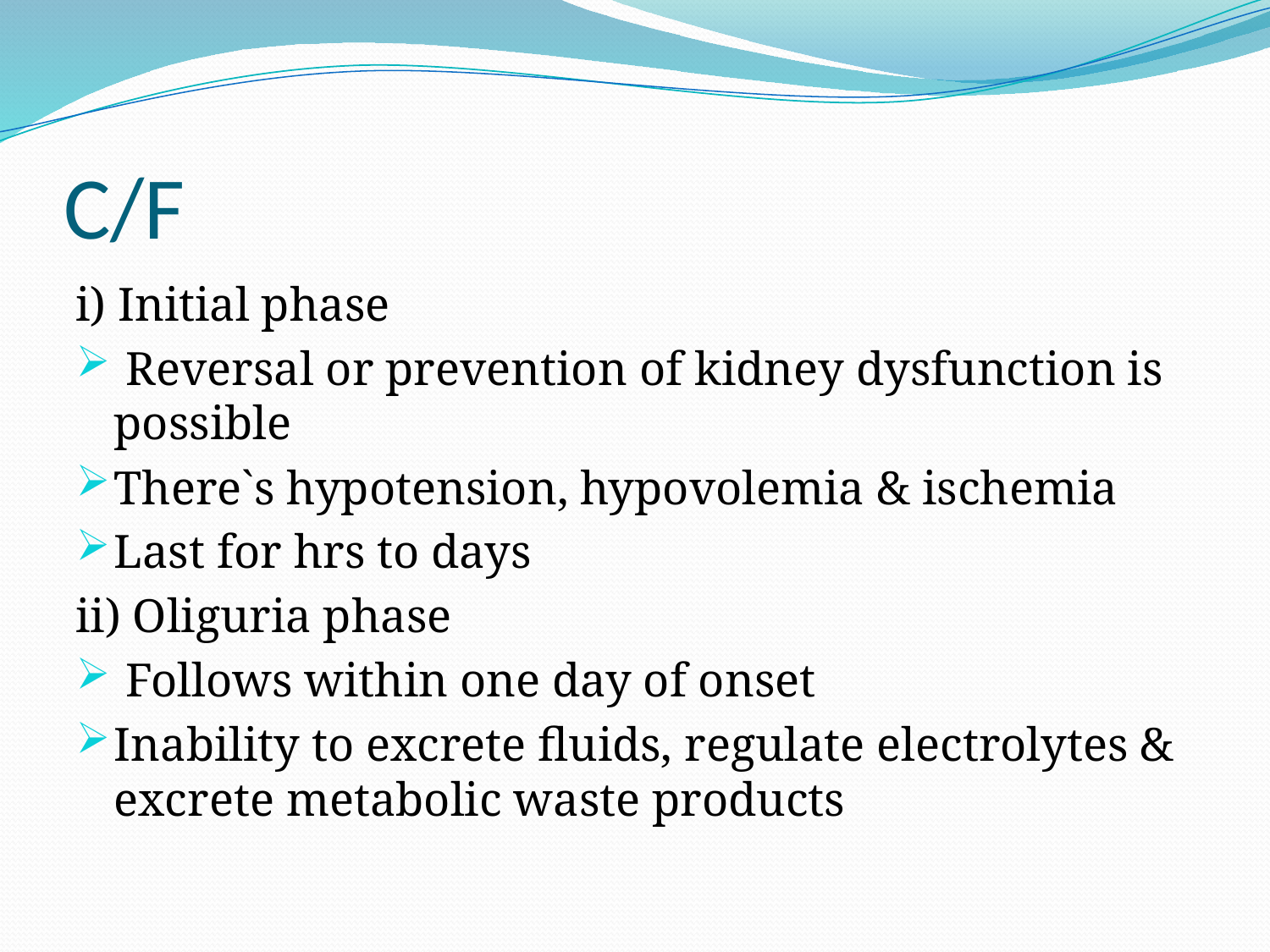

# C/F
i) Initial phase
 Reversal or prevention of kidney dysfunction is possible
There`s hypotension, hypovolemia & ischemia
Last for hrs to days
ii) Oliguria phase
 Follows within one day of onset
Inability to excrete fluids, regulate electrolytes & excrete metabolic waste products